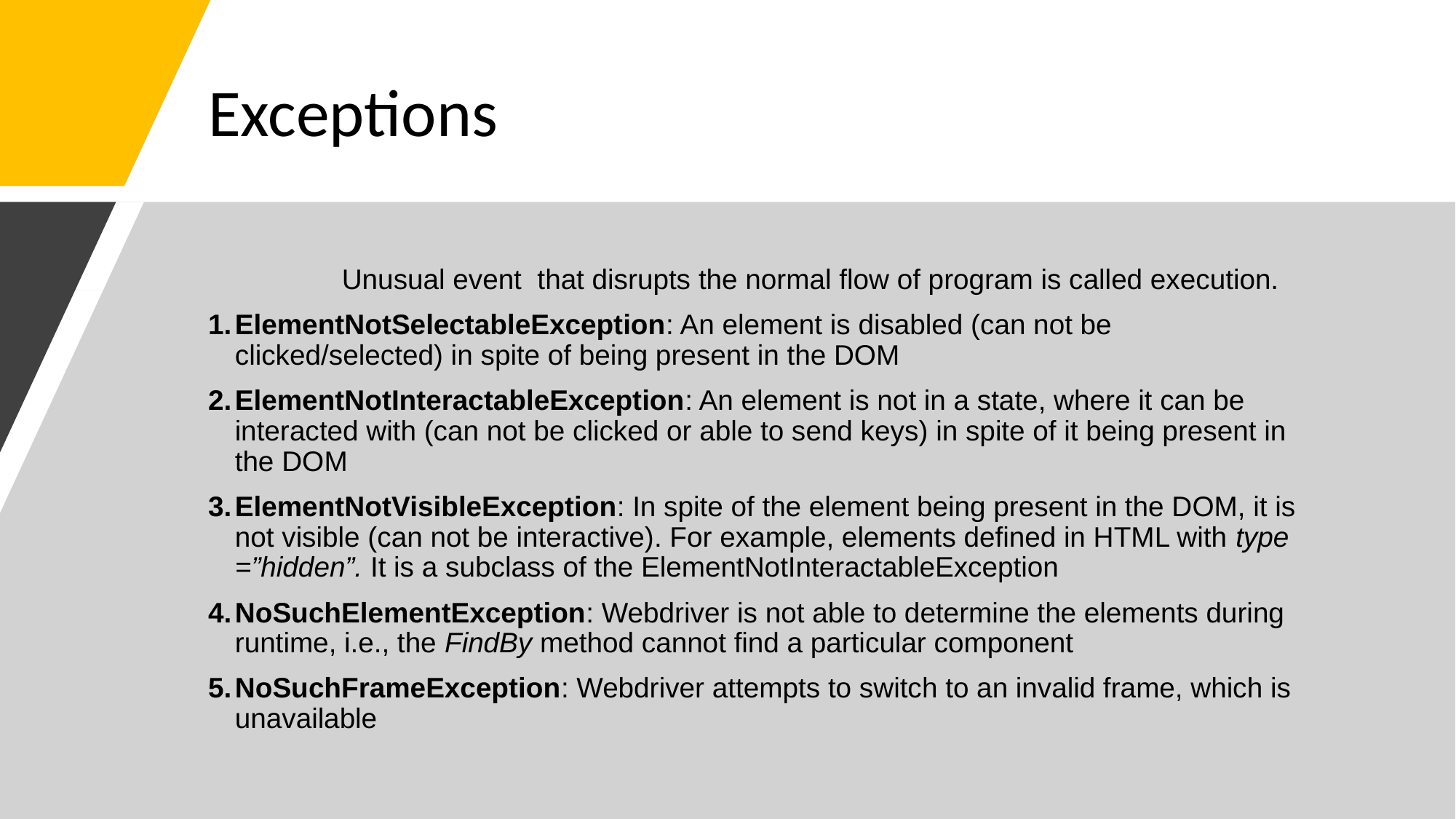

# Exceptions

                  Unusual event  that disrupts the normal flow of program is called execution.
ElementNotSelectableException: An element is disabled (can not be clicked/selected) in spite of being present in the DOM
ElementNotInteractableException: An element is not in a state, where it can be interacted with (can not be clicked or able to send keys) in spite of it being present in the DOM
ElementNotVisibleException: In spite of the element being present in the DOM, it is not visible (can not be interactive). For example, elements defined in HTML with type =”hidden”. It is a subclass of the ElementNotInteractableException
NoSuchElementException: Webdriver is not able to determine the elements during runtime, i.e., the FindBy method cannot find a particular component
NoSuchFrameException: Webdriver attempts to switch to an invalid frame, which is unavailable